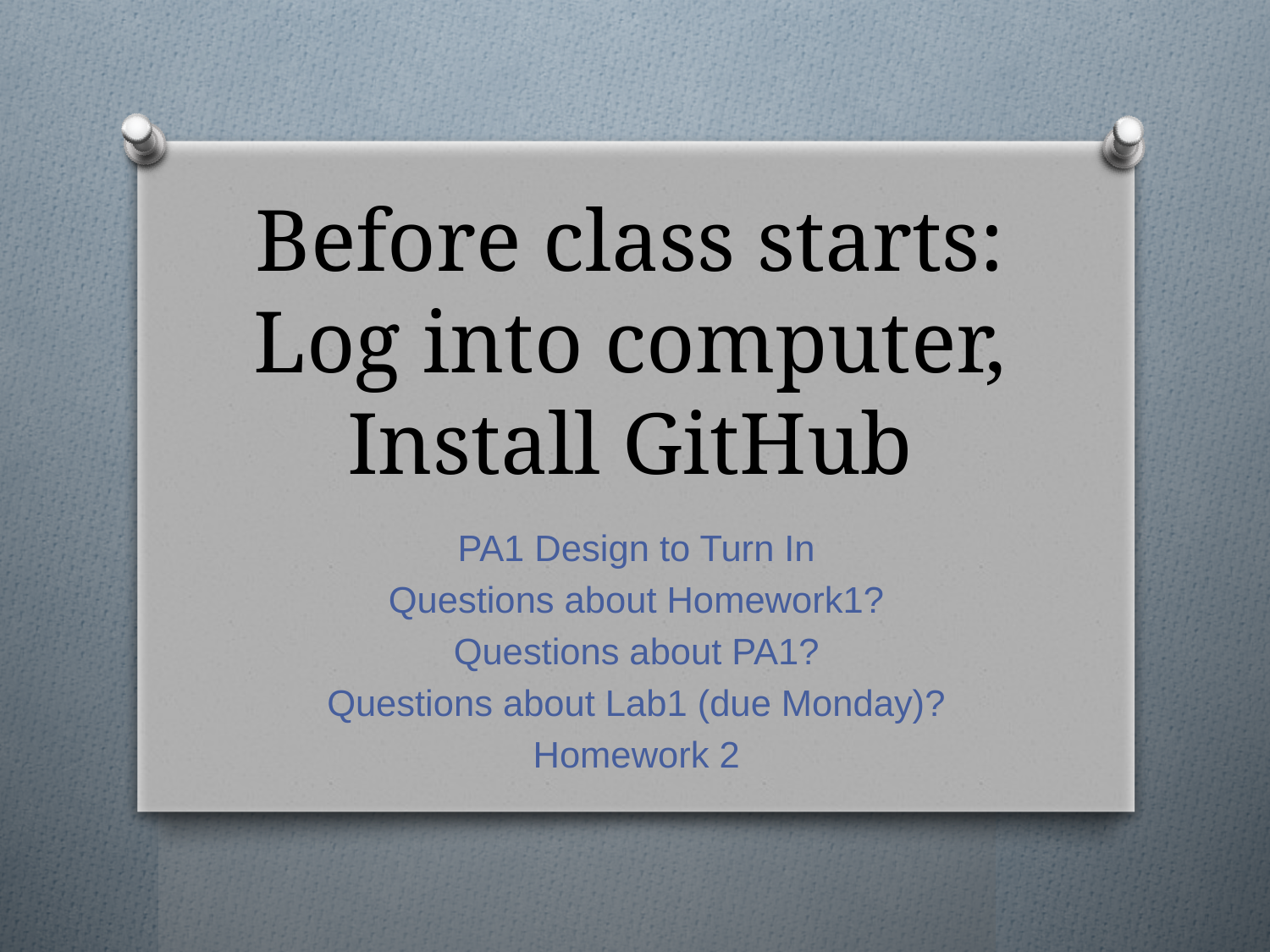

# Before class starts: Log into computer, Install GitHub
PA1 Design to Turn In
Questions about Homework1?
Questions about PA1?
Questions about Lab1 (due Monday)?
Homework 2